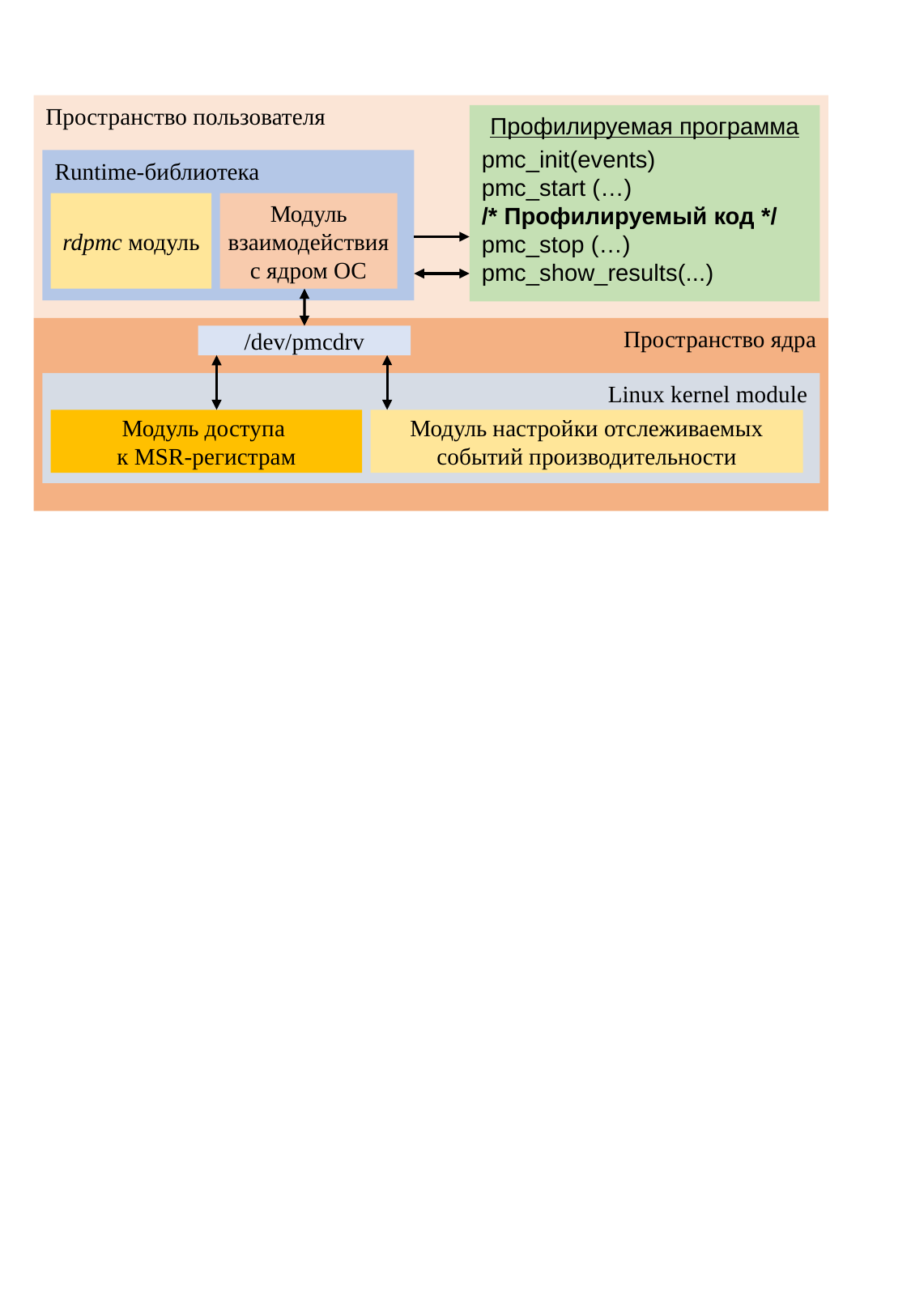

Пространство пользователя
Профилируемая программа
pmc_init(events)
pmc_start (…)
/* Профилируемый код */
pmc_stop (…)
pmc_show_results(...)
Runtime-библиотека
rdpmc модуль
Модуль взаимодействия с ядром ОС
Пространство ядра
/dev/pmcdrv
Linux kernel module
Модуль доступа
к MSR-регистрам
Модуль настройки отслеживаемых событий производительности